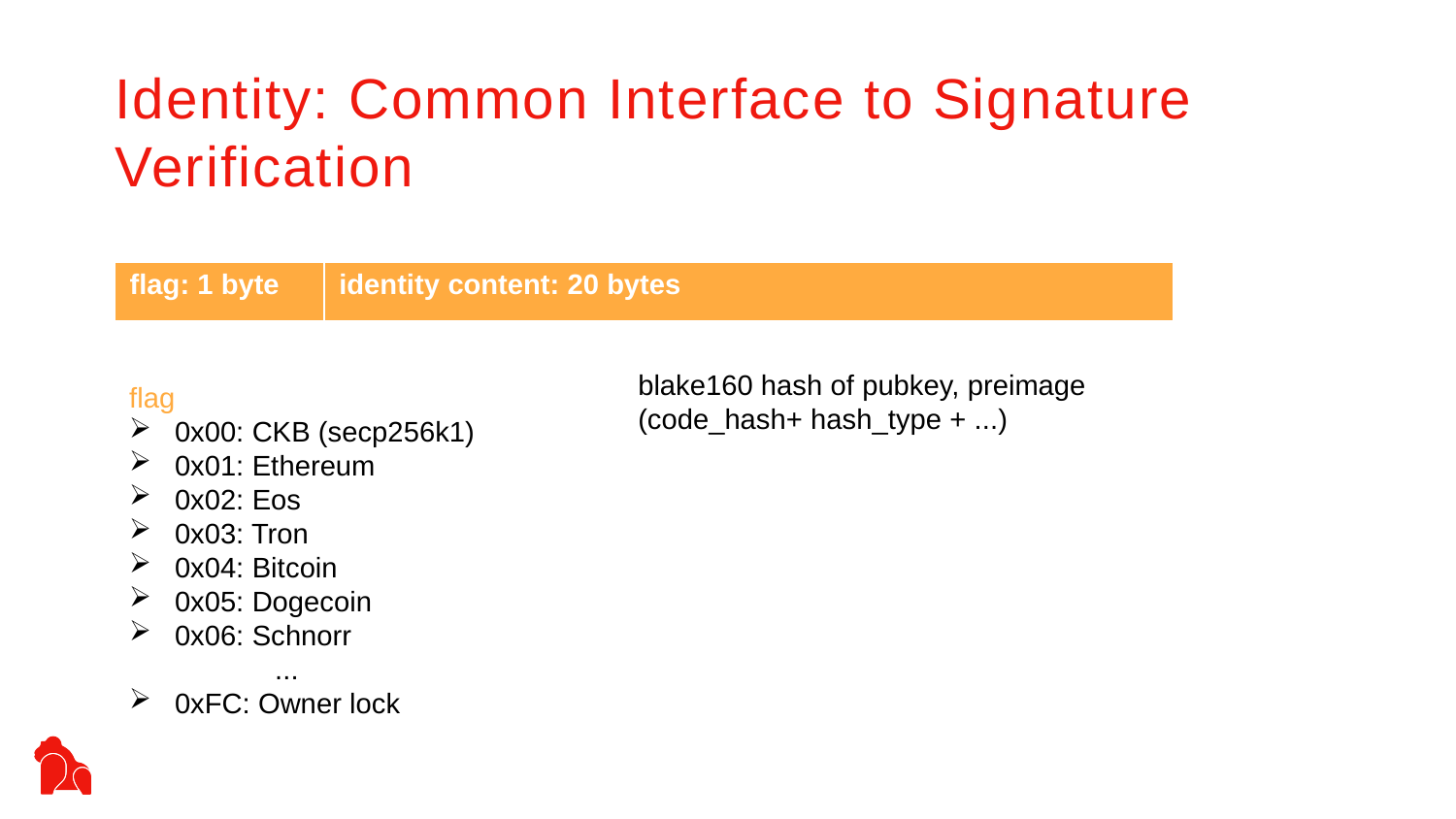

Identity: Common Interface to Signature Verification
| flag: 1 byte | identity content: 20 bytes |
| --- | --- |
blake160 hash of pubkey, preimage
(code_hash+ hash_type + ...)
flag
0x00: CKB (secp256k1)
0x01: Ethereum
0x02: Eos
0x03: Tron
0x04: Bitcoin
0x05: Dogecoin
0x06: Schnorr
	...
0xFC: Owner lock